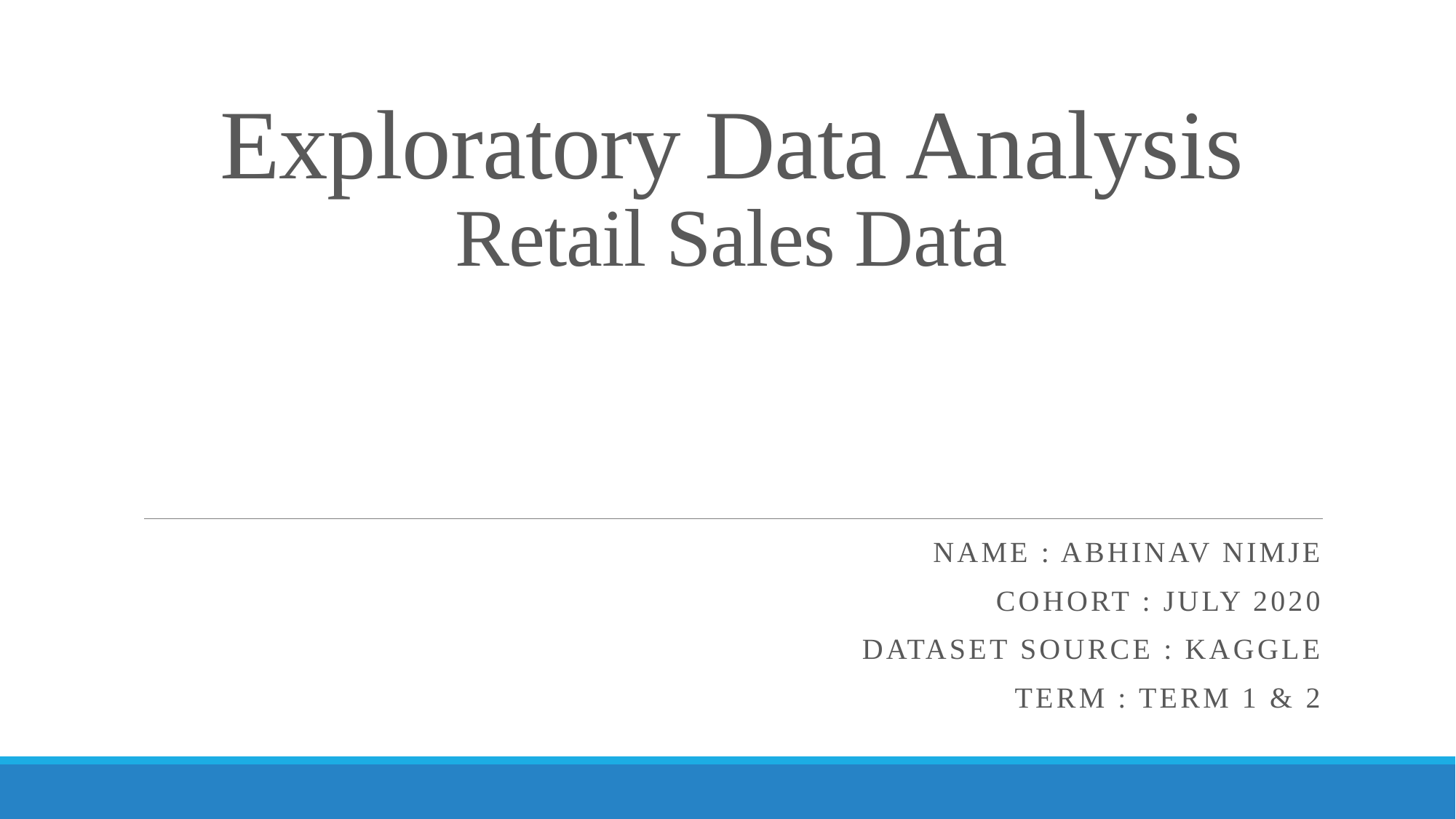

# Exploratory Data Analysis Retail Sales Data
Name : Abhinav Nimje
Cohort : July 2020
Dataset Source : Kaggle
Term : Term 1 & 2